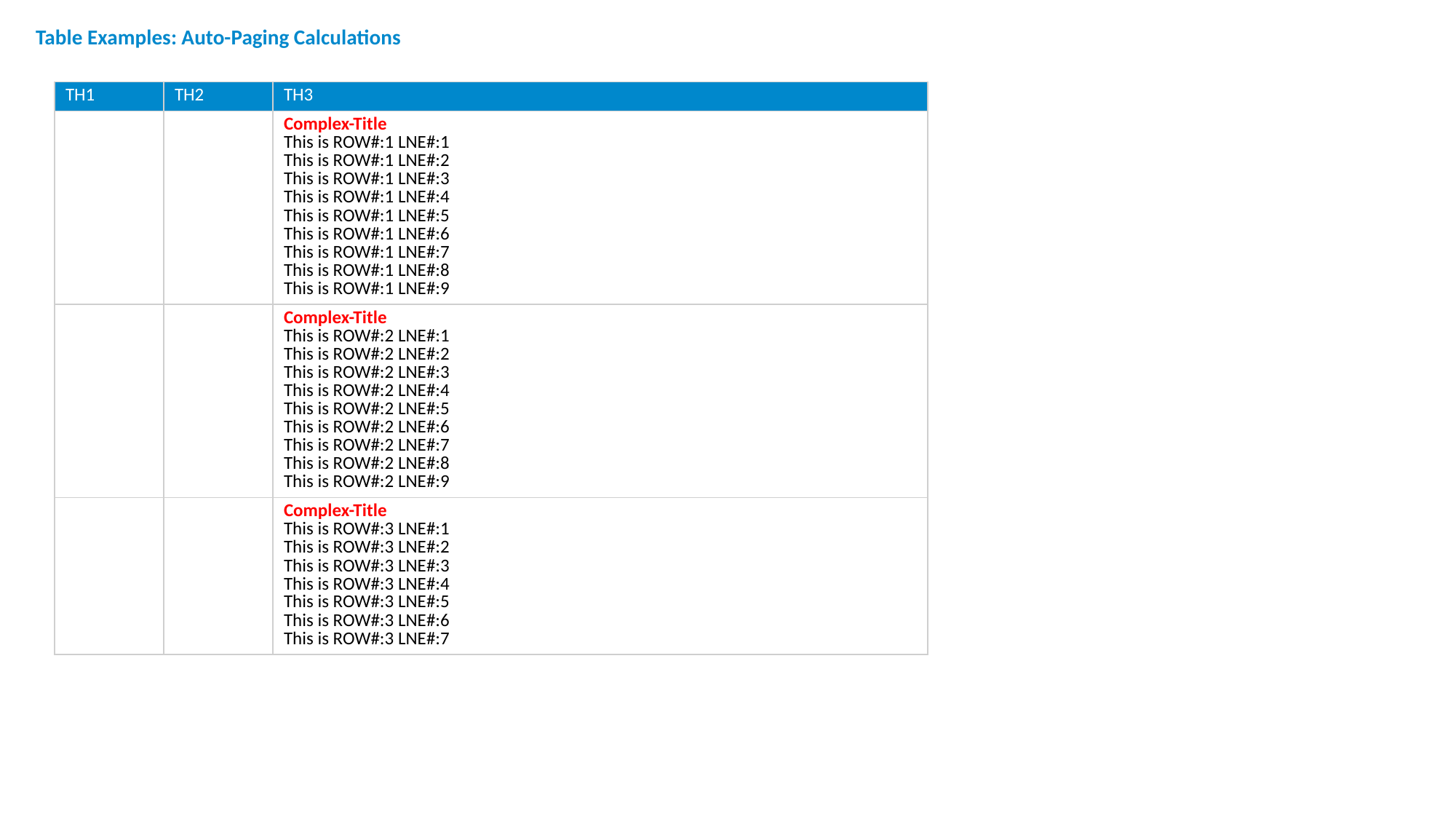

Table Examples: Auto-Paging Calculations
| TH1 | TH2 | TH3 |
| --- | --- | --- |
|  |  | Complex-Title This is ROW#:1 LNE#:1 This is ROW#:1 LNE#:2 This is ROW#:1 LNE#:3 This is ROW#:1 LNE#:4 This is ROW#:1 LNE#:5 This is ROW#:1 LNE#:6 This is ROW#:1 LNE#:7 This is ROW#:1 LNE#:8 This is ROW#:1 LNE#:9 |
|  |  | Complex-Title This is ROW#:2 LNE#:1 This is ROW#:2 LNE#:2 This is ROW#:2 LNE#:3 This is ROW#:2 LNE#:4 This is ROW#:2 LNE#:5 This is ROW#:2 LNE#:6 This is ROW#:2 LNE#:7 This is ROW#:2 LNE#:8 This is ROW#:2 LNE#:9 |
|  |  | Complex-Title This is ROW#:3 LNE#:1 This is ROW#:3 LNE#:2 This is ROW#:3 LNE#:3 This is ROW#:3 LNE#:4 This is ROW#:3 LNE#:5 This is ROW#:3 LNE#:6 This is ROW#:3 LNE#:7 |